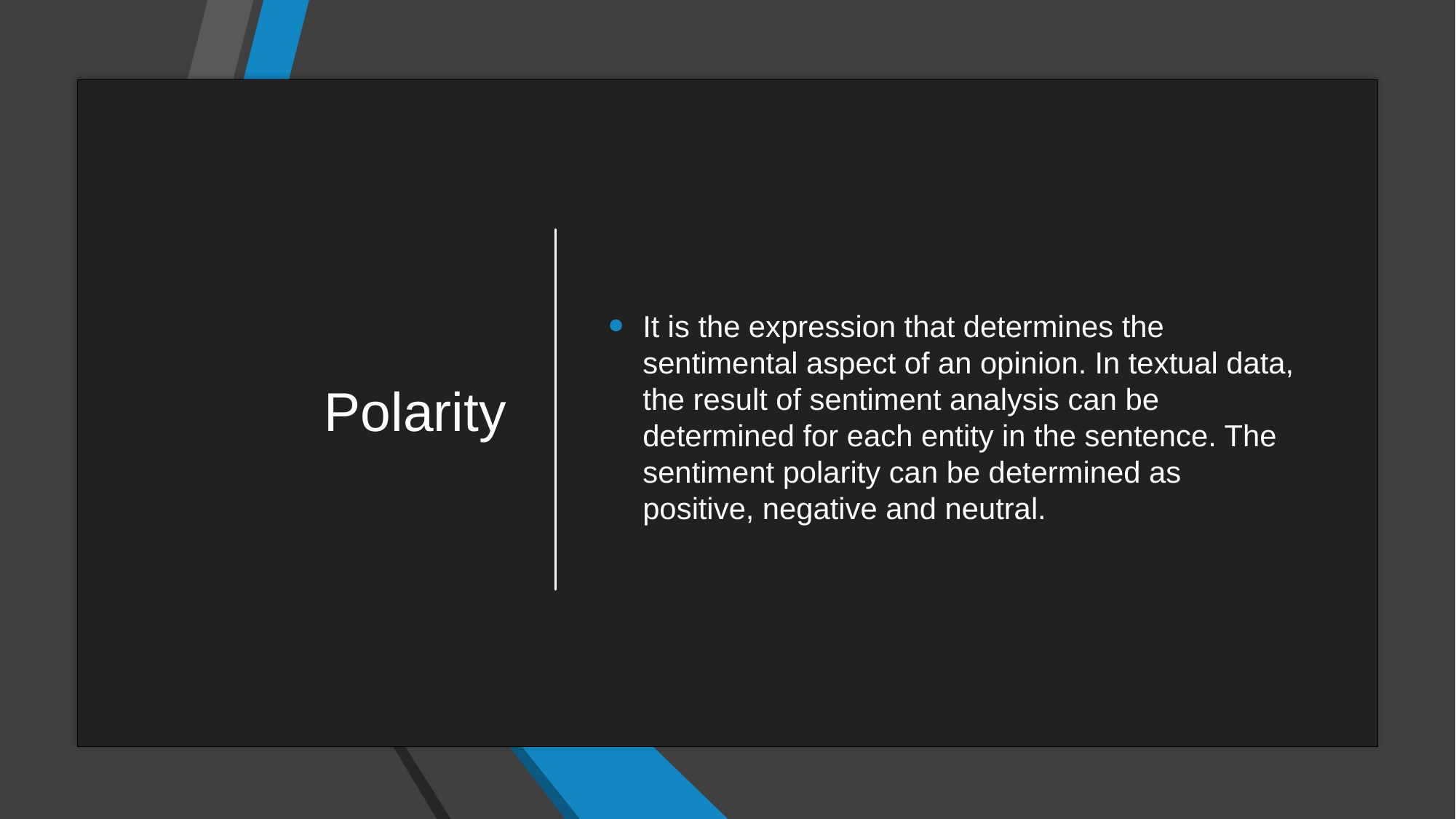

# Polarity
It is the expression that determines the sentimental aspect of an opinion. In textual data, the result of sentiment analysis can be determined for each entity in the sentence. The sentiment polarity can be determined as positive, negative and neutral.